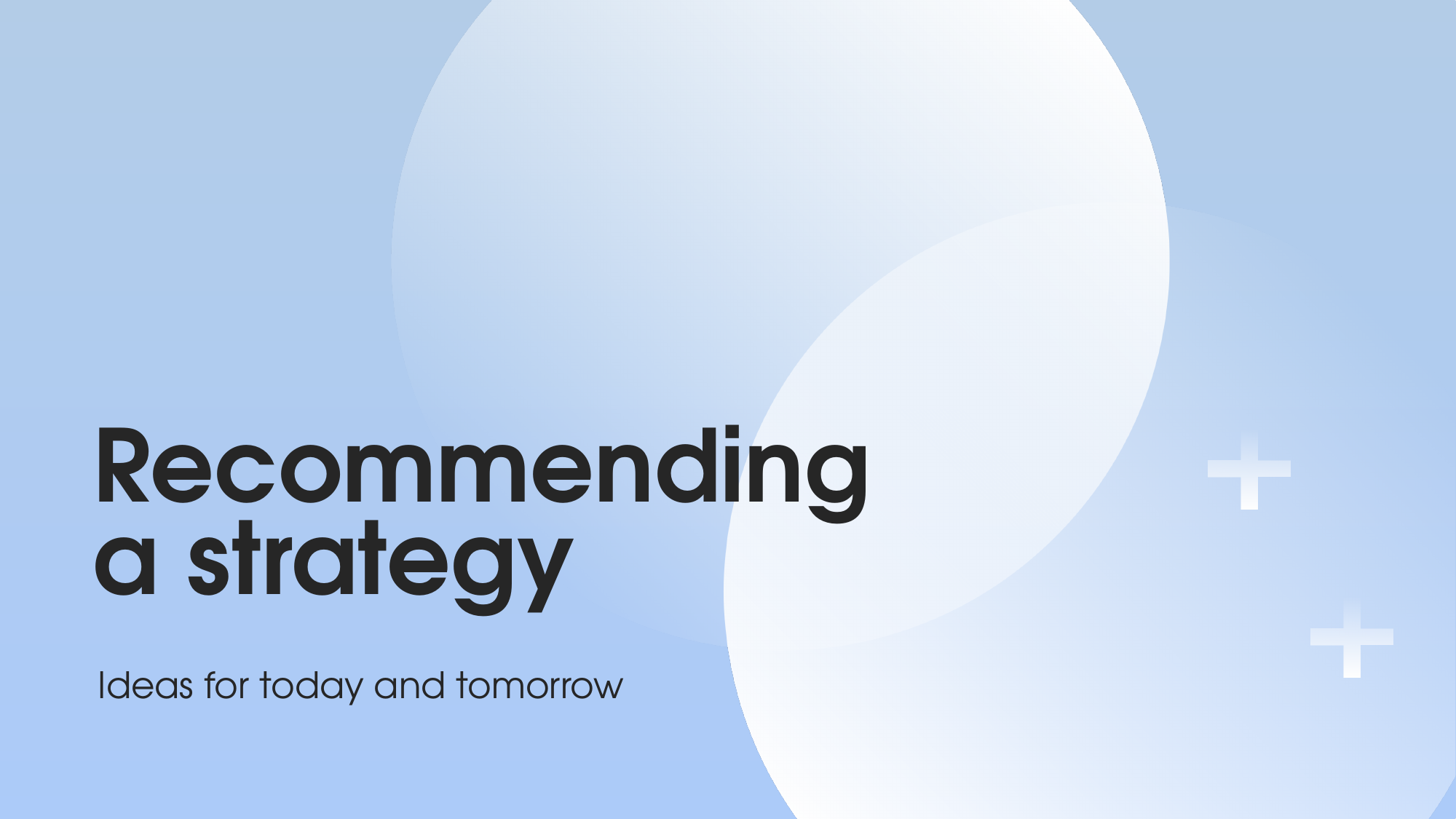

# Recommending a strategy
Ideas for today and tomorrow